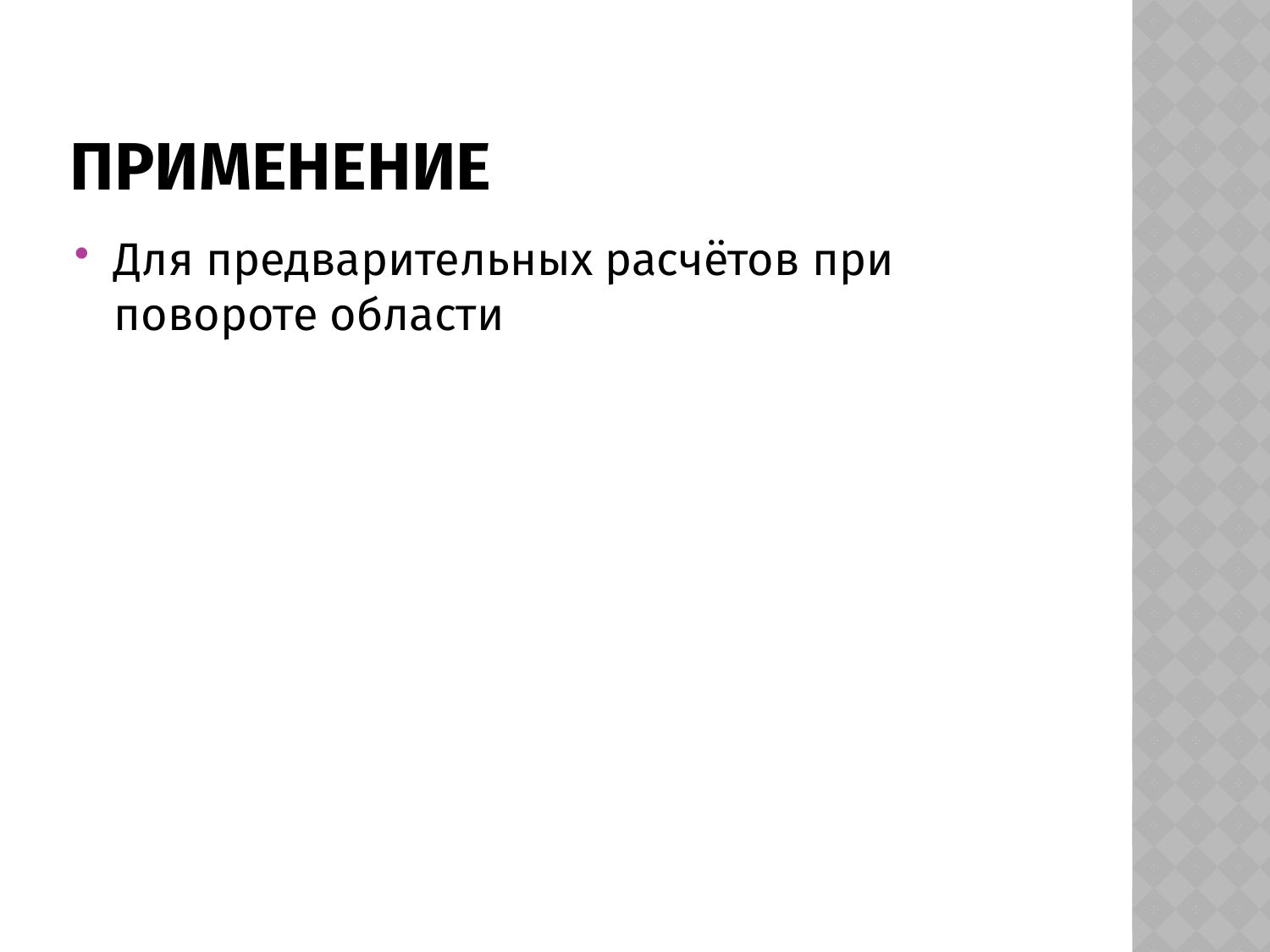

# Применение
Для предварительных расчётов при повороте области